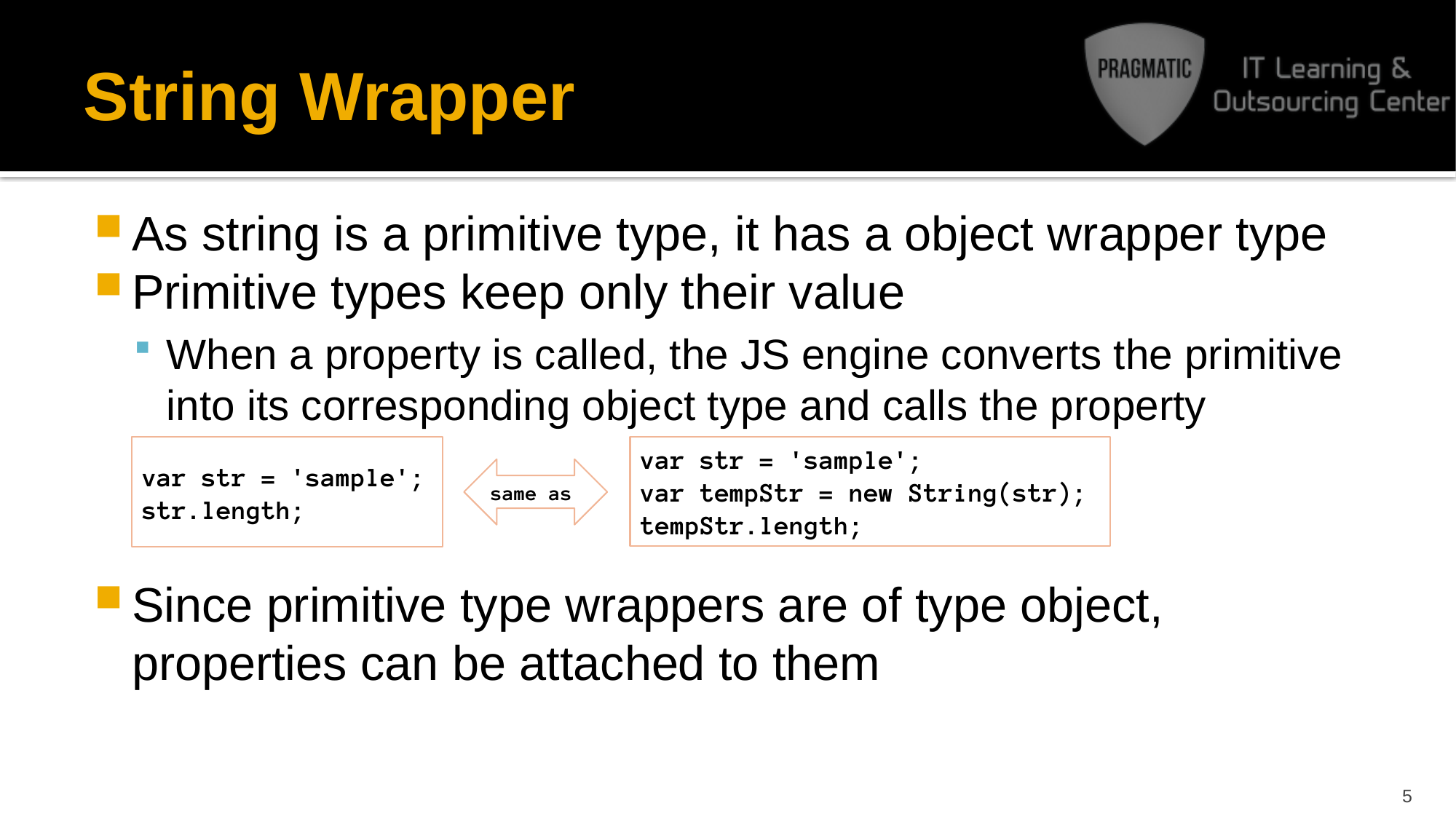

# String Wrapper
As string is a primitive type, it has a object wrapper type
Primitive types keep only their value
When a property is called, the JS engine converts the primitive into its corresponding object type and calls the property

Since primitive type wrappers are of type object, properties can be attached to them
var str = 'sample';
str.length;
var str = 'sample';
var tempStr = new String(str);
tempStr.length;
same as
5